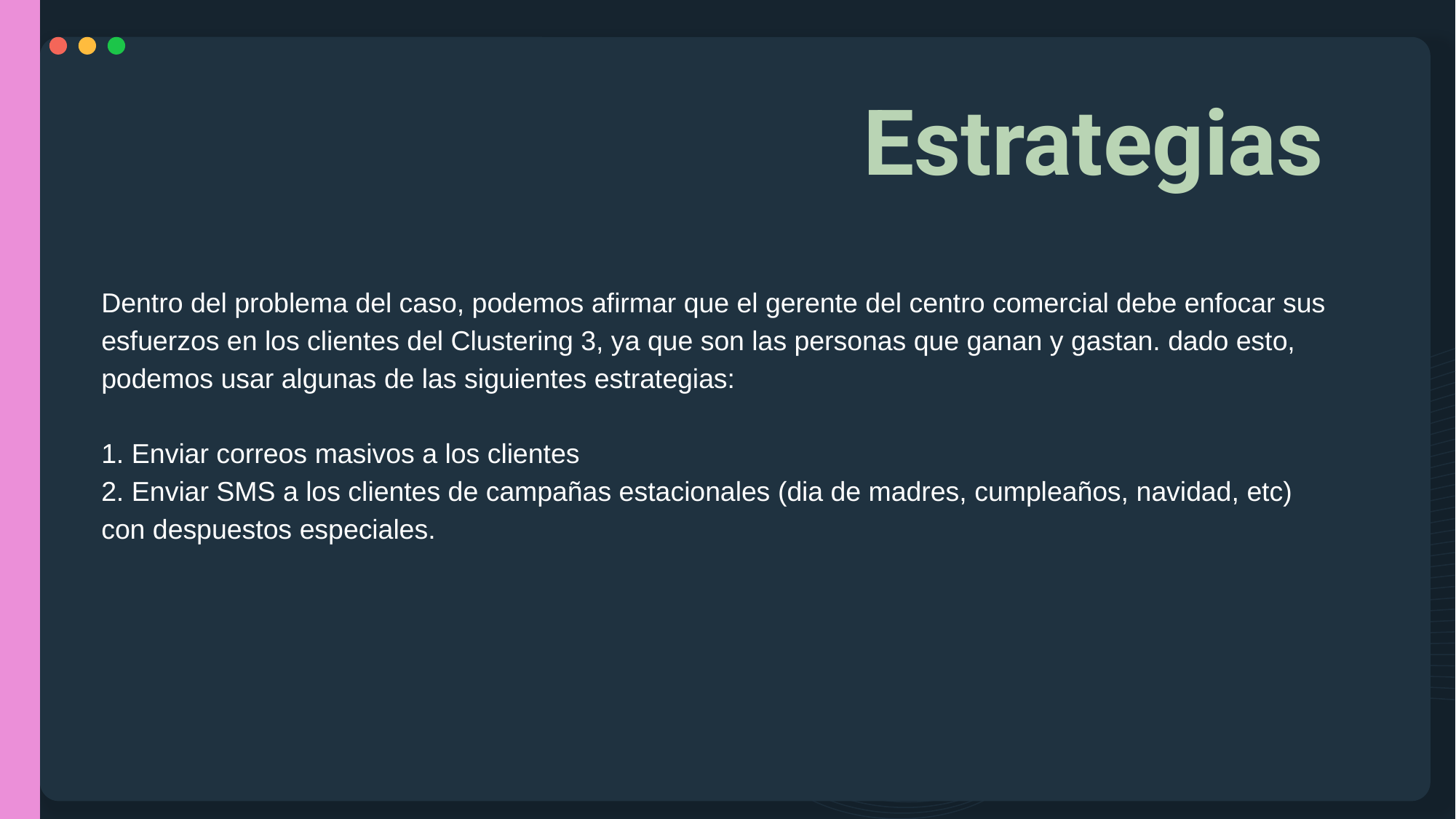

Estrategias

Dentro del problema del caso, podemos afirmar que el gerente del centro comercial debe enfocar sus esfuerzos en los clientes del Clustering 3, ya que son las personas que ganan y gastan. dado esto, podemos usar algunas de las siguientes estrategias:

1. Enviar correos masivos a los clientes
2. Enviar SMS a los clientes de campañas estacionales (dia de madres, cumpleaños, navidad, etc) con despuestos especiales.